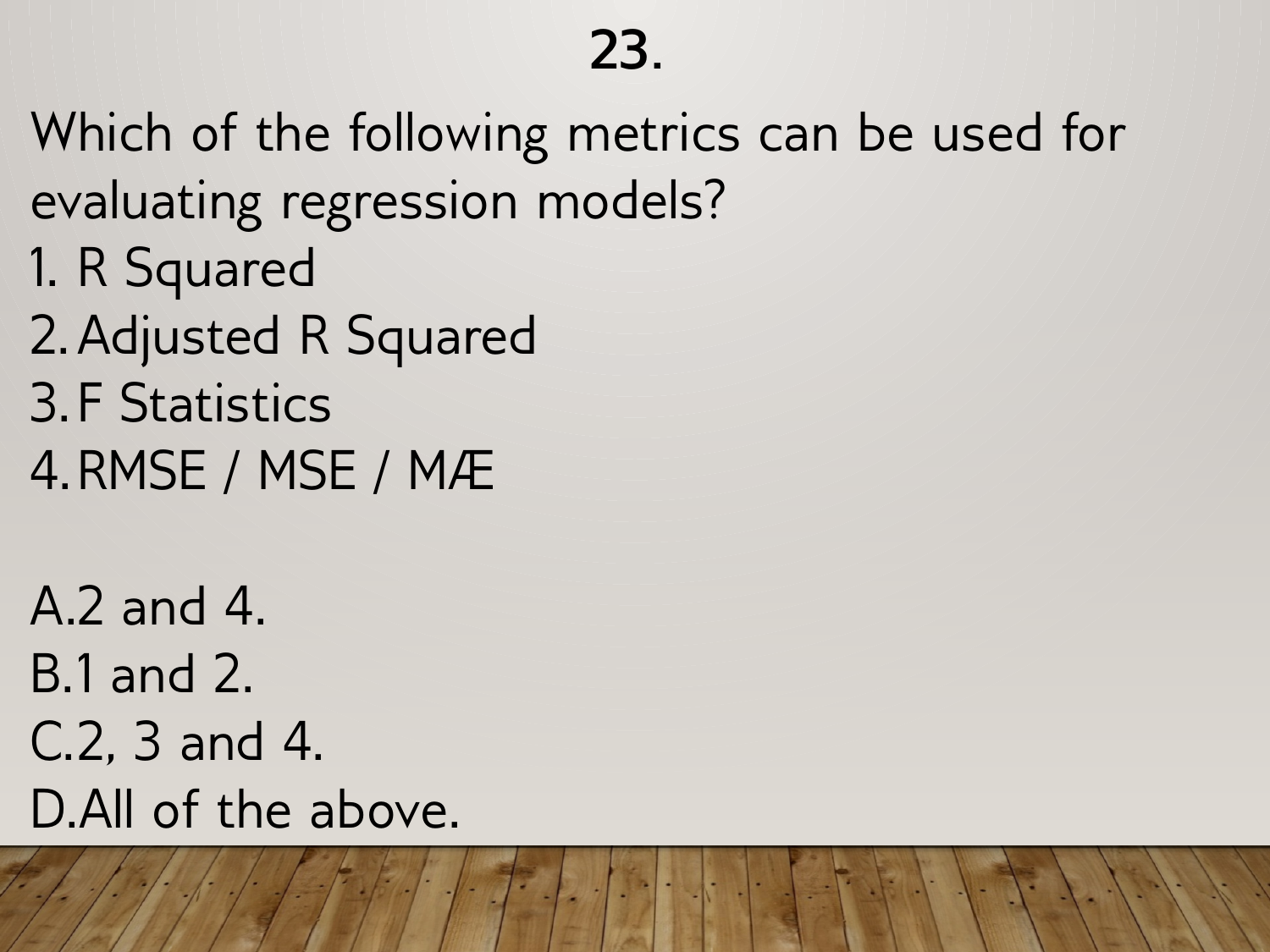

23.
Which of the following metrics can be used for evaluating regression models?
R Squared
Adjusted R Squared
F Statistics
RMSE / MSE / MAE

2 and 4.
1 and 2.
2, 3 and 4.
All of the above.